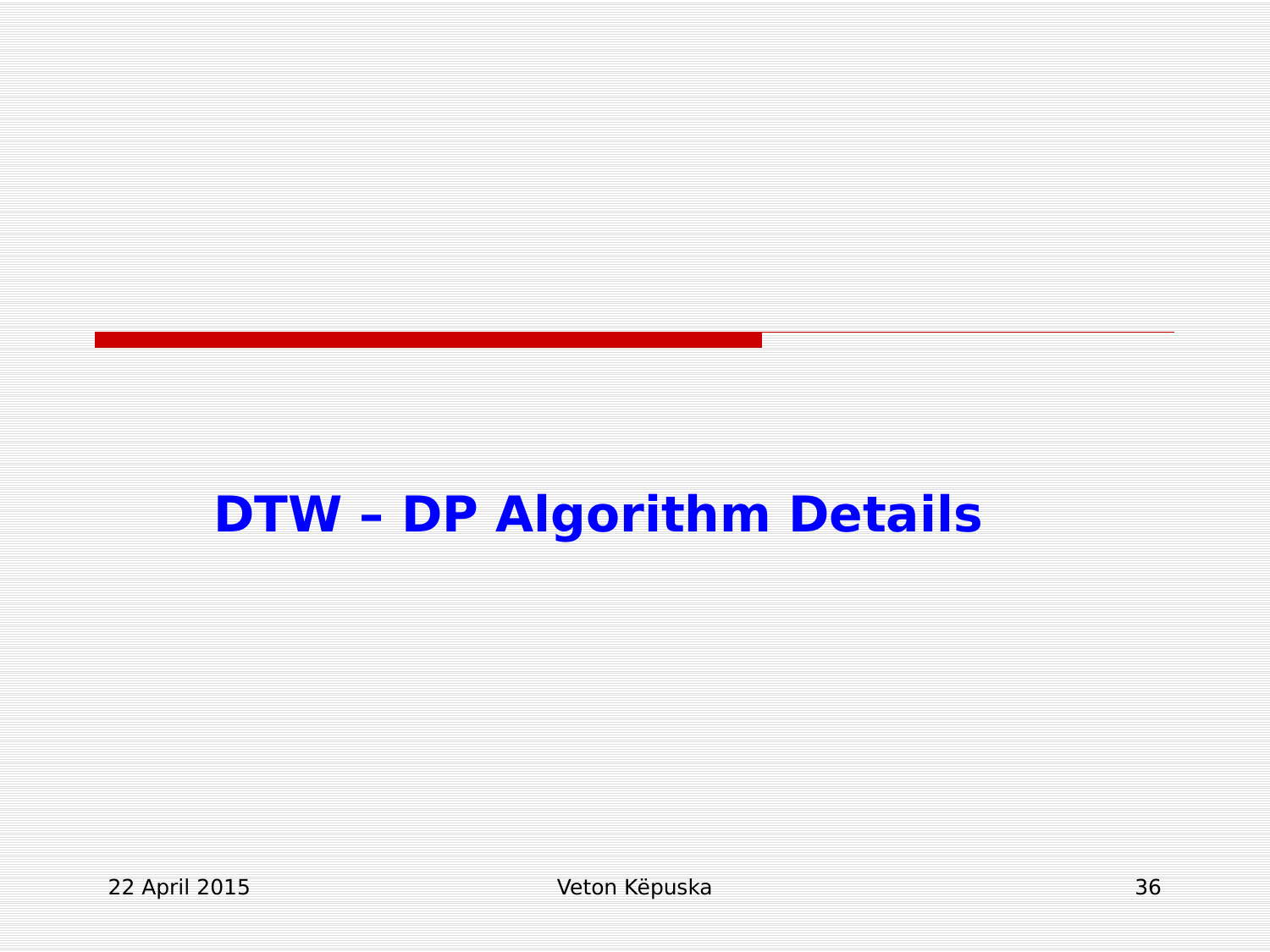

#
DTW – DP Algorithm Details
22 April 2015
Veton Këpuska
36